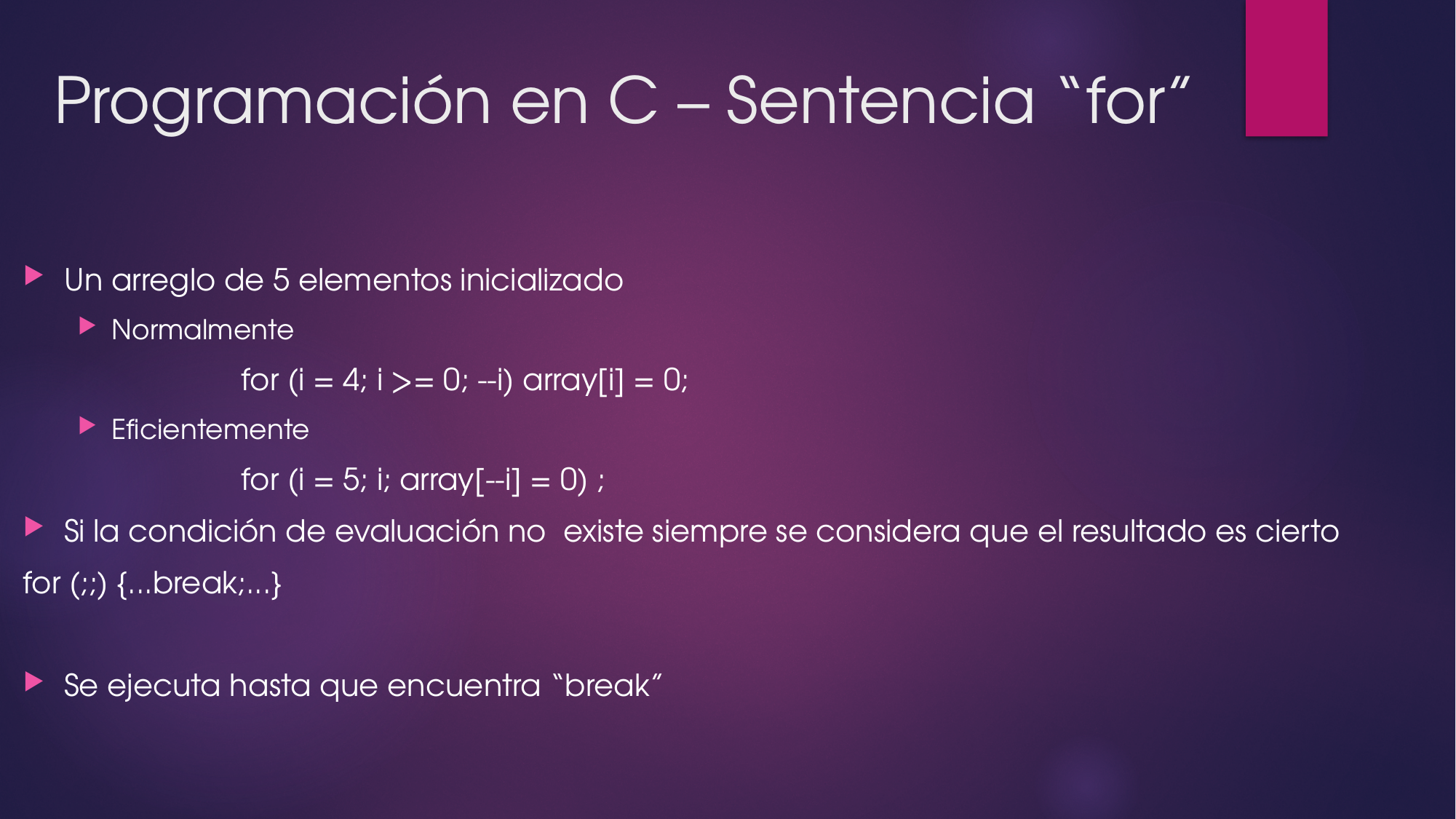

# Programación en C – Sentencia “for”
Un arreglo de 5 elementos inicializado
Normalmente
		for (i = 4; i >= 0; --i) array[i] = 0;
Eficientemente
		for (i = 5; i; array[--i] = 0) ;
Si la condición de evaluación no  existe siempre se considera que el resultado es cierto
for (;;) {...break;...}

Se ejecuta hasta que encuentra “break”